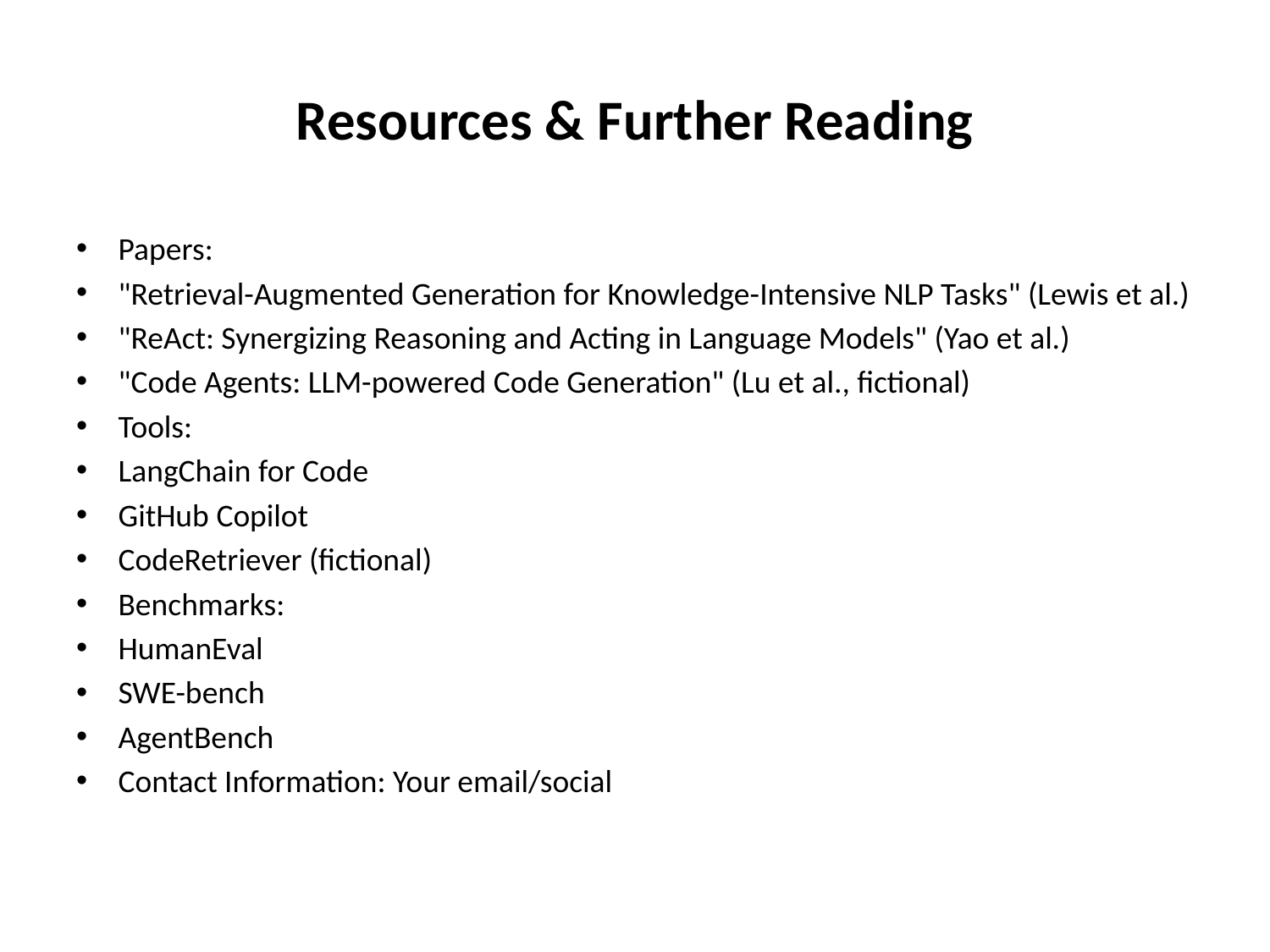

# Resources & Further Reading
Papers:
"Retrieval-Augmented Generation for Knowledge-Intensive NLP Tasks" (Lewis et al.)
"ReAct: Synergizing Reasoning and Acting in Language Models" (Yao et al.)
"Code Agents: LLM-powered Code Generation" (Lu et al., fictional)
Tools:
LangChain for Code
GitHub Copilot
CodeRetriever (fictional)
Benchmarks:
HumanEval
SWE-bench
AgentBench
Contact Information: Your email/social